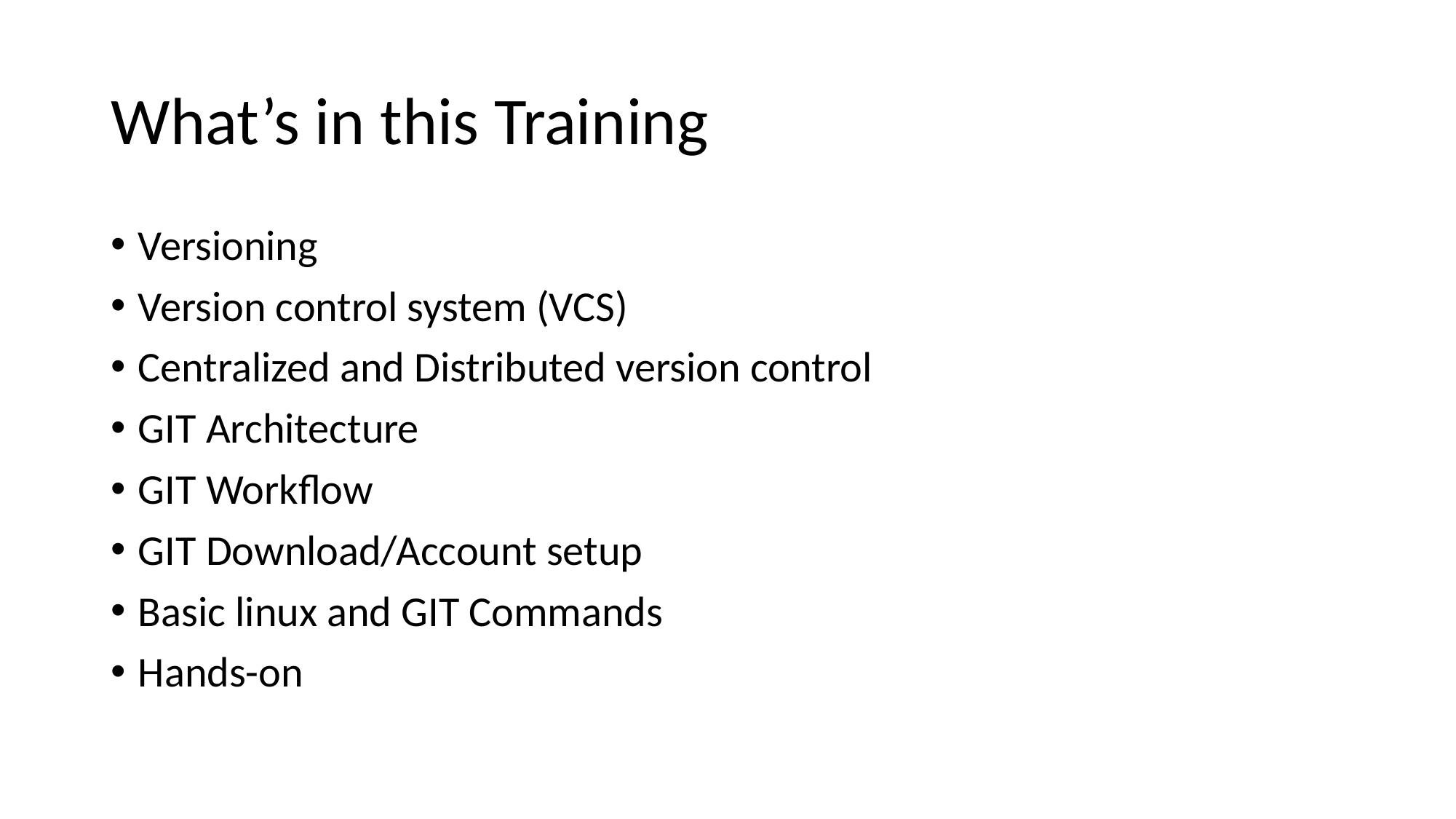

# What’s in this Training
Versioning
Version control system (VCS)
Centralized and Distributed version control
GIT Architecture
GIT Workflow
GIT Download/Account setup
Basic linux and GIT Commands
Hands-on